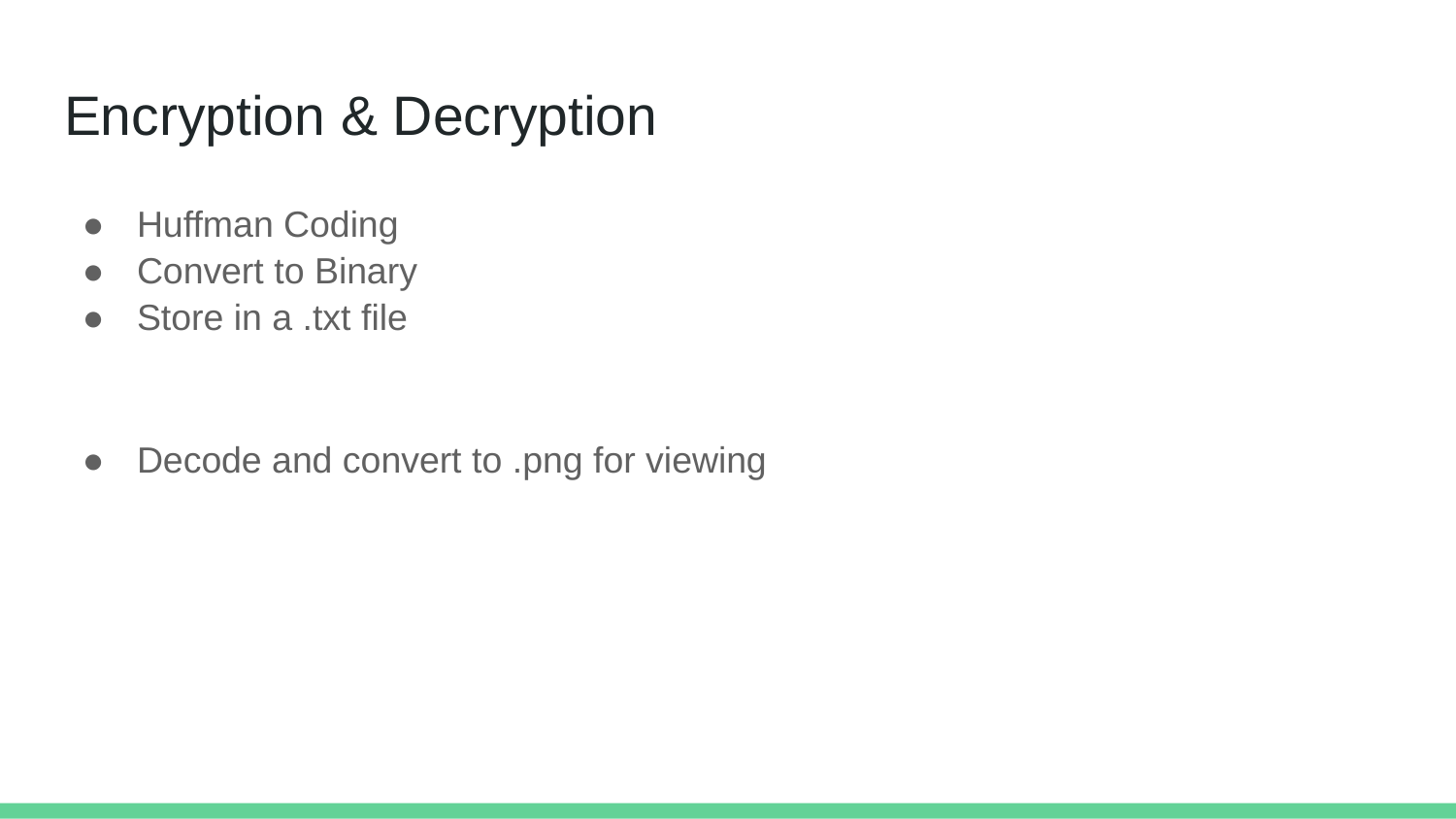

# Encryption & Decryption
Huffman Coding
Convert to Binary
Store in a .txt file

Decode and convert to .png for viewing